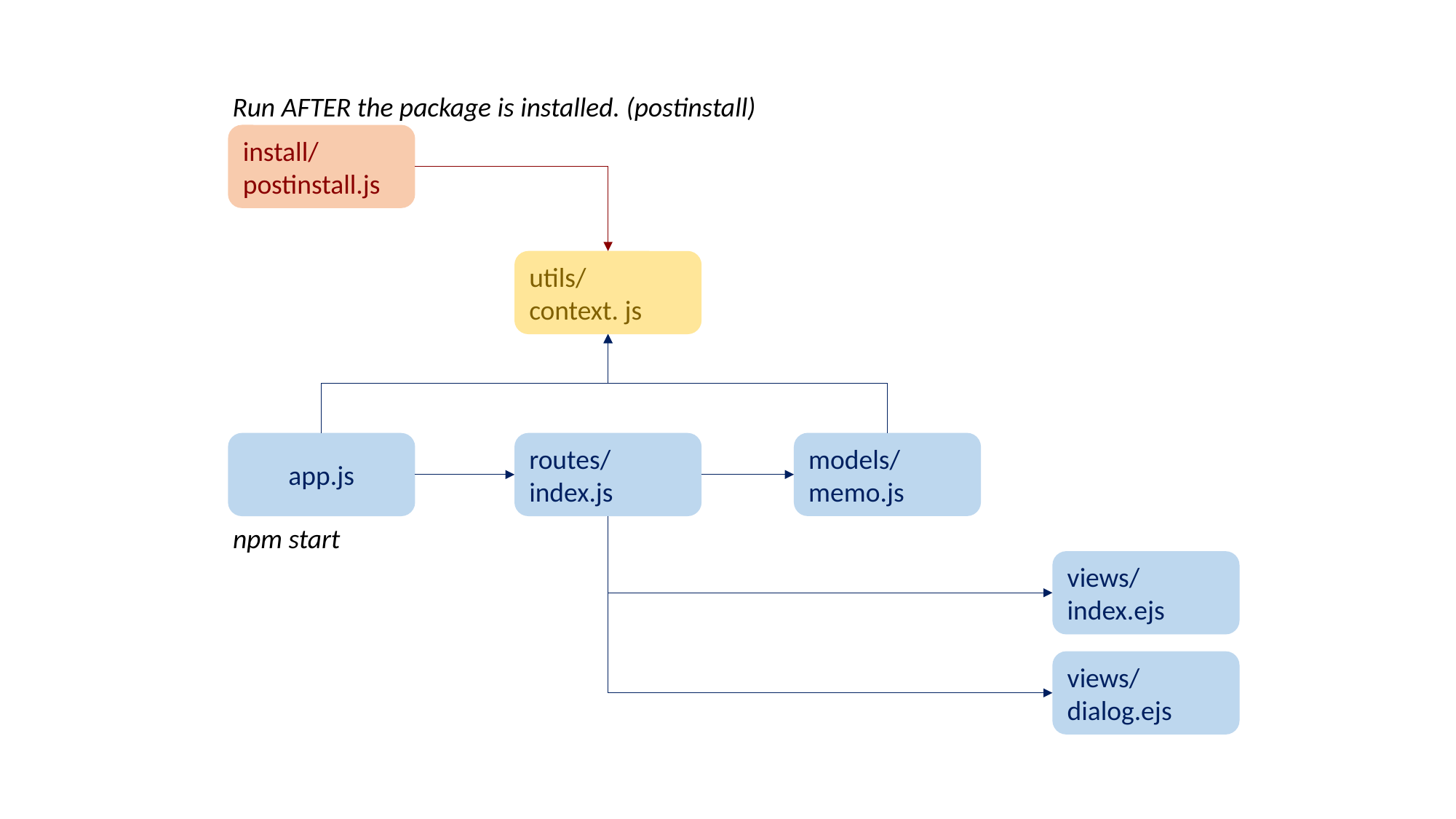

Run AFTER the package is installed. (postinstall)
install/
postinstall.js
utils/
context. js
models/
memo.js
app.js
routes/
index.js
npm start
views/
index.ejs
views/
dialog.ejs